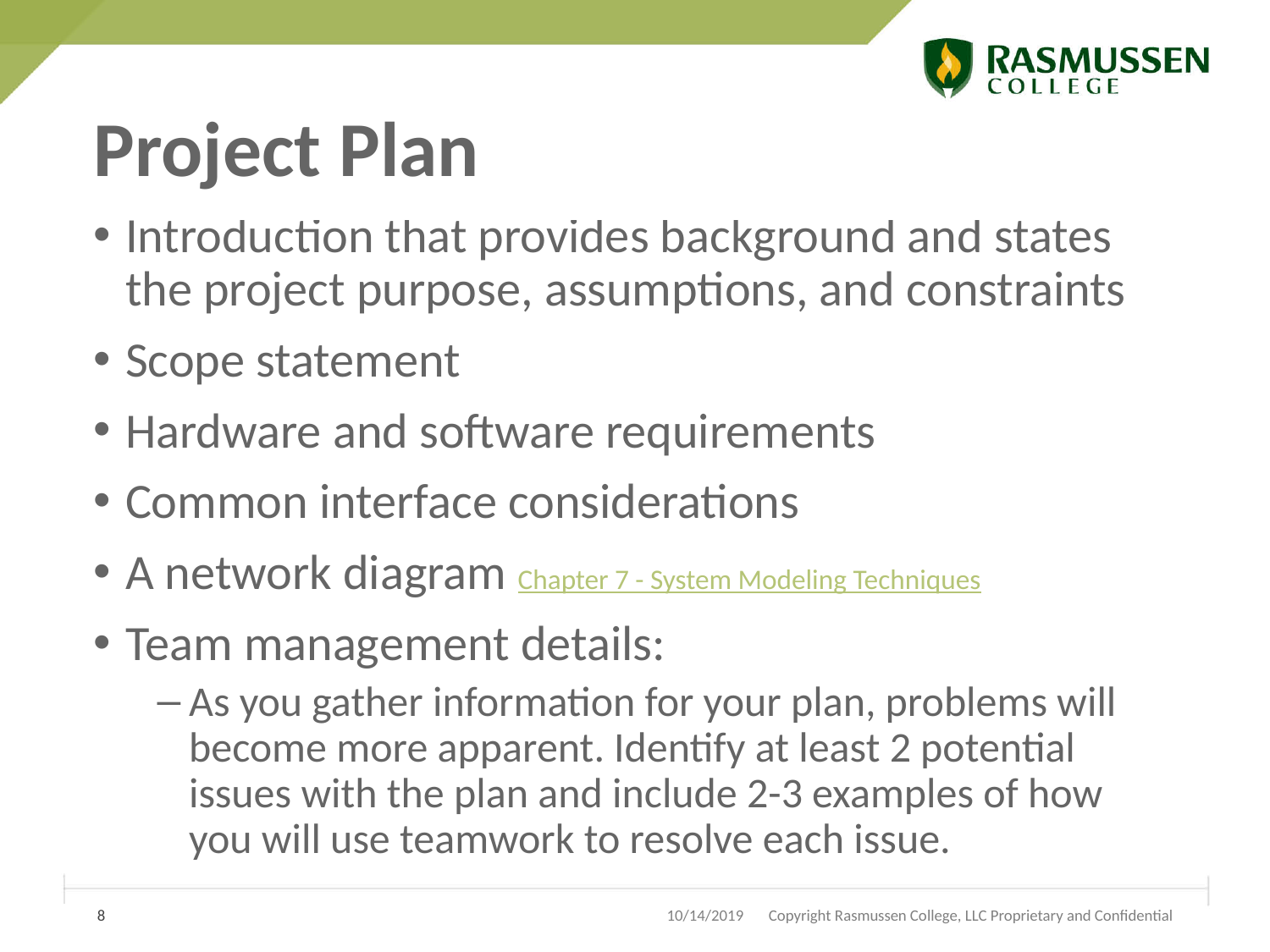

# Project Plan
Introduction that provides background and states the project purpose, assumptions, and constraints
Scope statement
Hardware and software requirements
Common interface considerations
A network diagram Chapter 7 - System Modeling Techniques
Team management details:
As you gather information for your plan, problems will become more apparent. Identify at least 2 potential issues with the plan and include 2-3 examples of how you will use teamwork to resolve each issue.

8